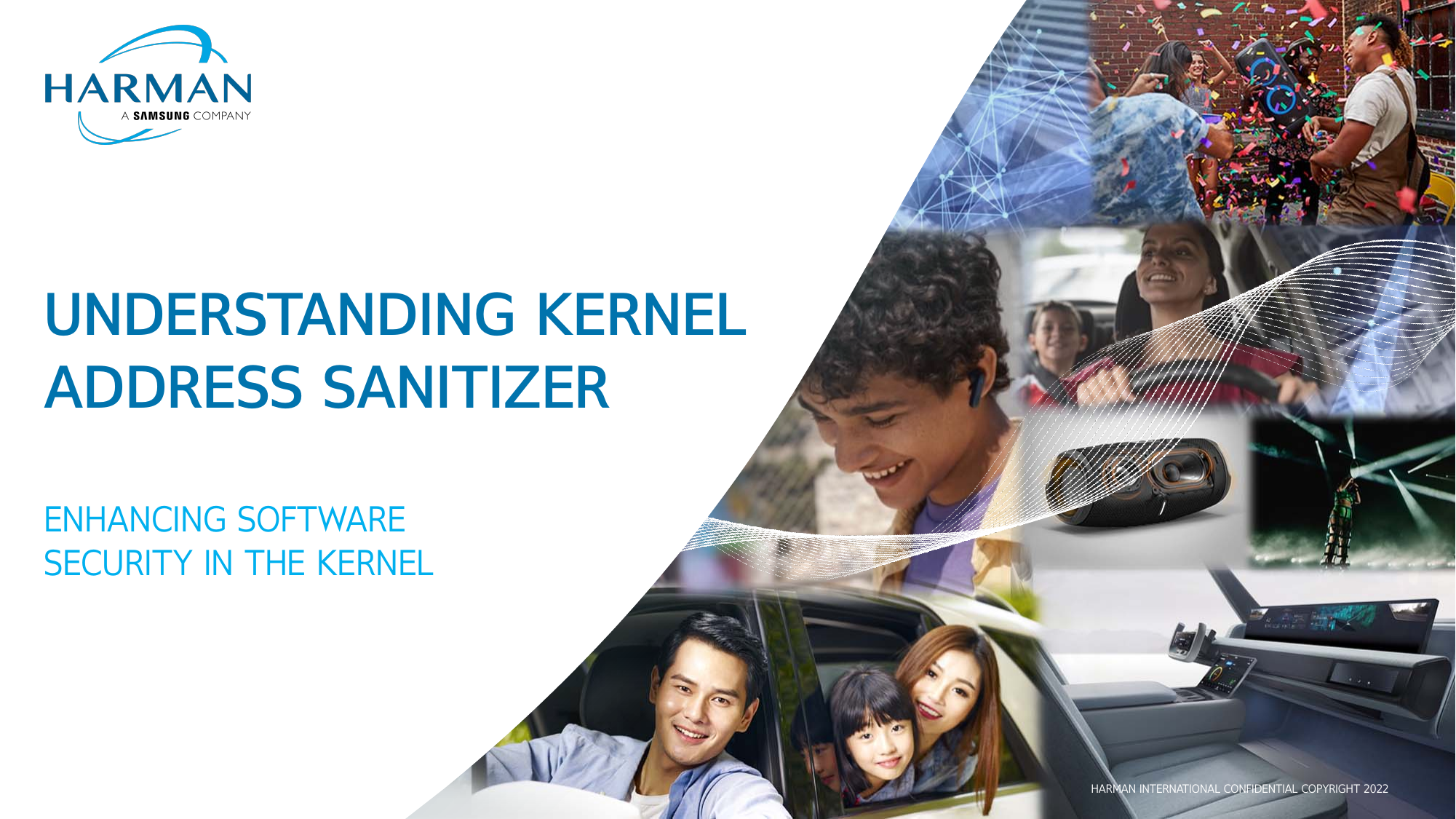

# Understanding Kernel Address Sanitizer
Enhancing Software Security in the Kernel